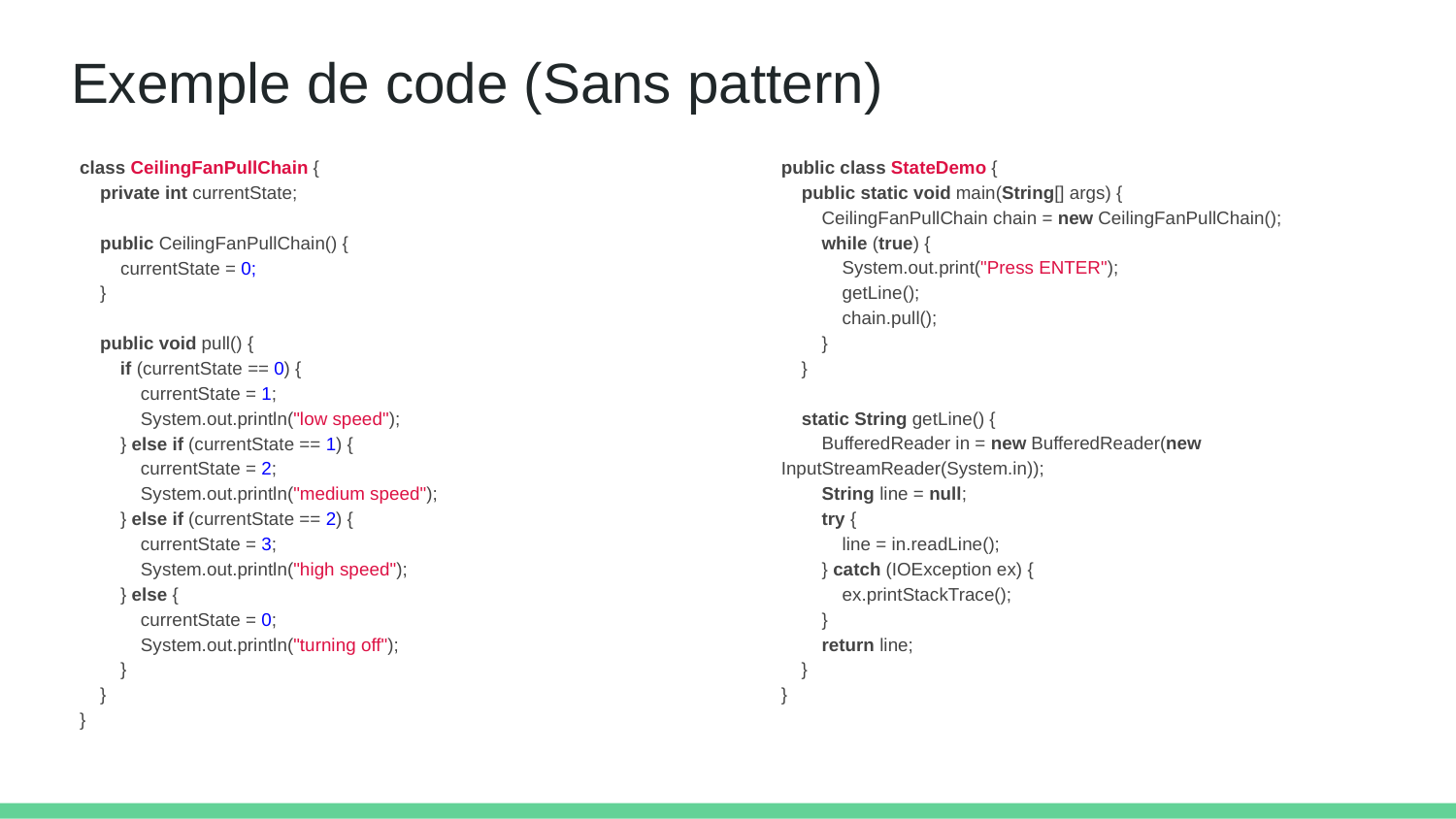

# Exemple de code (Sans pattern)
class CeilingFanPullChain {
    private int currentState;
    public CeilingFanPullChain() {
        currentState = 0;
    }
    public void pull() {
        if (currentState == 0) {
            currentState = 1;
            System.out.println("low speed");
        } else if (currentState == 1) {
            currentState = 2;
            System.out.println("medium speed");
        } else if (currentState == 2) {
            currentState = 3;
            System.out.println("high speed");
        } else {
            currentState = 0;
            System.out.println("turning off");
        }
    }
}

public class StateDemo {
    public static void main(String[] args) {
        CeilingFanPullChain chain = new CeilingFanPullChain();
        while (true) {
            System.out.print("Press ENTER");
            getLine();
            chain.pull();
        }
    }
    static String getLine() {
        BufferedReader in = new BufferedReader(new InputStreamReader(System.in));
        String line = null;
        try {
            line = in.readLine();
        } catch (IOException ex) {
            ex.printStackTrace();
        }
        return line;
    }
}